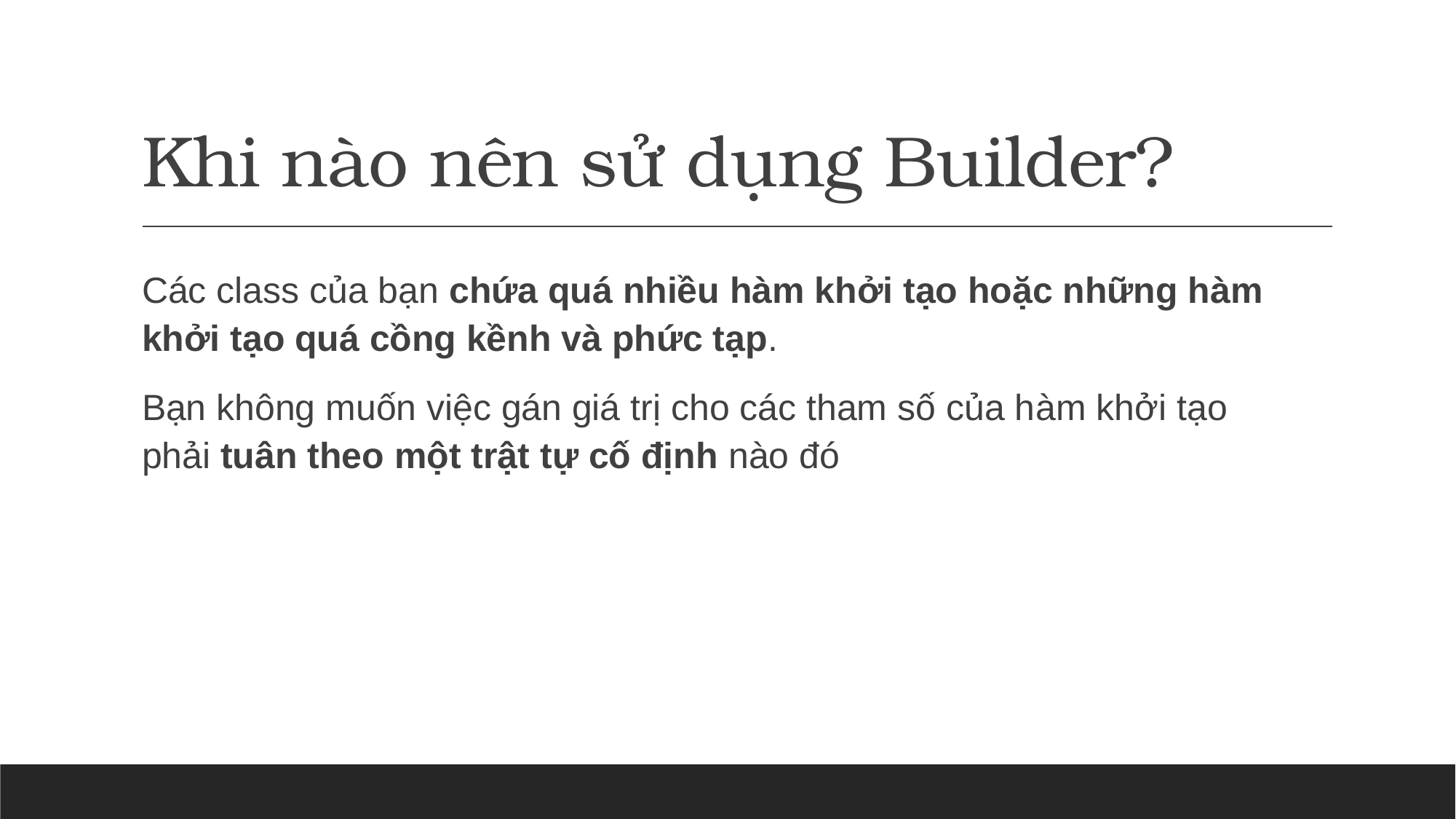

# Khi nào nên sử dụng Builder?
Các class của bạn chứa quá nhiều hàm khởi tạo hoặc những hàm khởi tạo quá cồng kềnh và phức tạp.
Bạn không muốn việc gán giá trị cho các tham số của hàm khởi tạo phải tuân theo một trật tự cố định nào đó